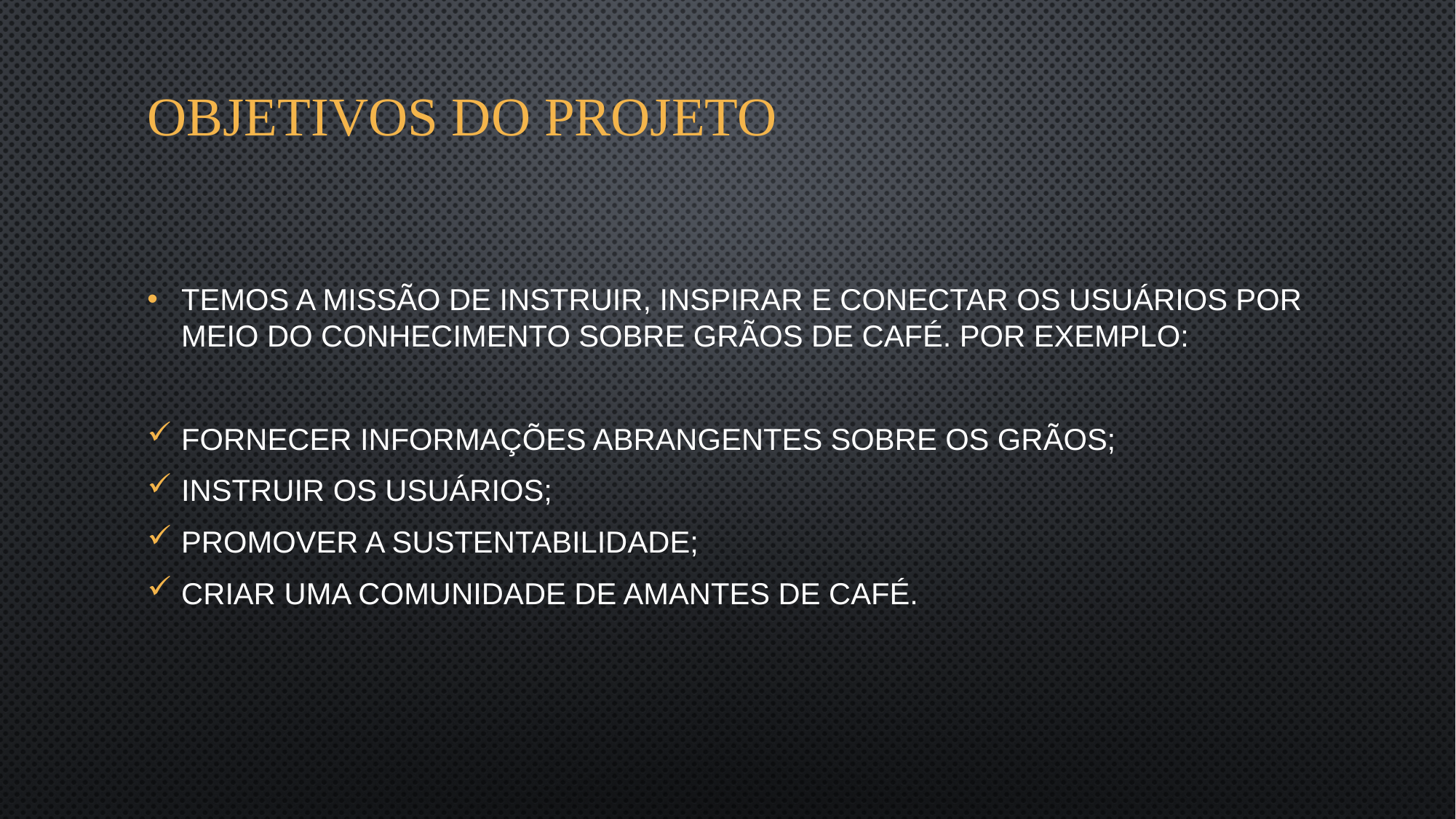

# Objetivos do projeto
Temos a missão de instruir, inspirar e conectar os usuários por meio do conhecimento sobre grãos de café. Por exemplo:

Fornecer informações abrangentes sobre os grãos;
Instruir os usuários;
Promover a sustentabilidade;
Criar uma comunidade de amantes de café.